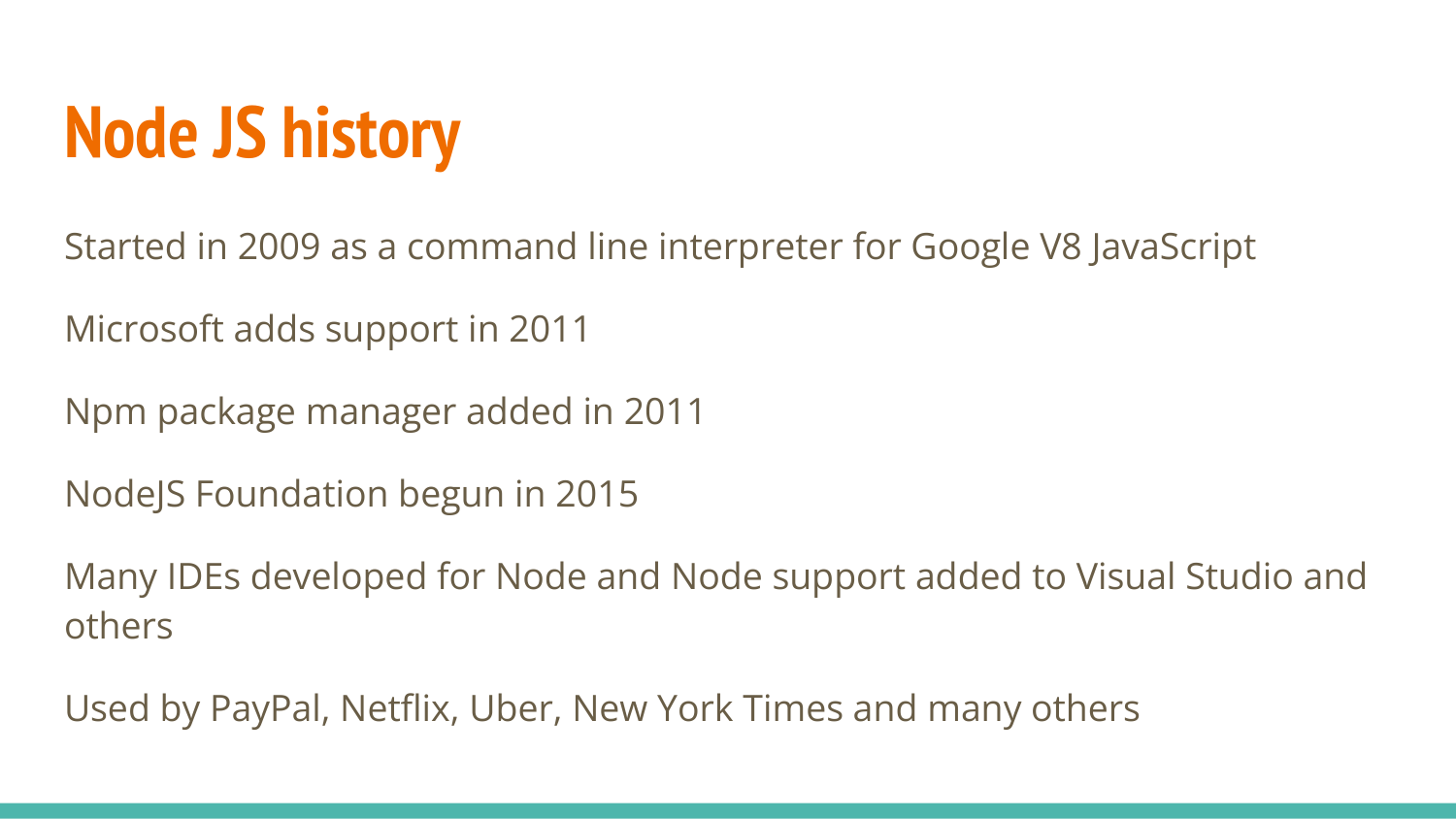

# Node JS history
Started in 2009 as a command line interpreter for Google V8 JavaScript
Microsoft adds support in 2011
Npm package manager added in 2011
NodeJS Foundation begun in 2015
Many IDEs developed for Node and Node support added to Visual Studio and others
Used by PayPal, Netflix, Uber, New York Times and many others